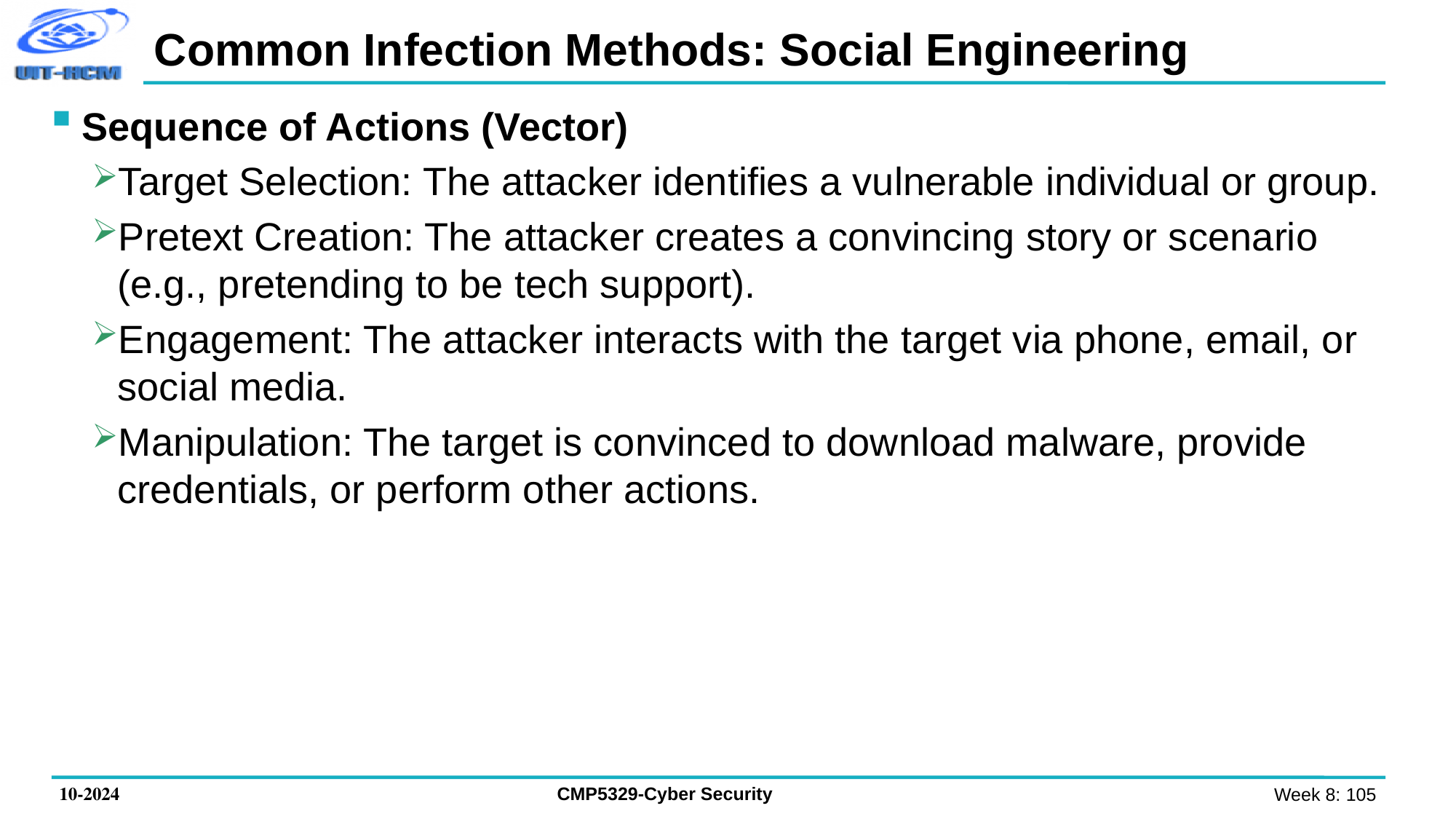

# Common Infection Methods: Social Engineering
Sequence of Actions (Vector)
Target Selection: The attacker identifies a vulnerable individual or group.
Pretext Creation: The attacker creates a convincing story or scenario (e.g., pretending to be tech support).
Engagement: The attacker interacts with the target via phone, email, or social media.
Manipulation: The target is convinced to download malware, provide credentials, or perform other actions.